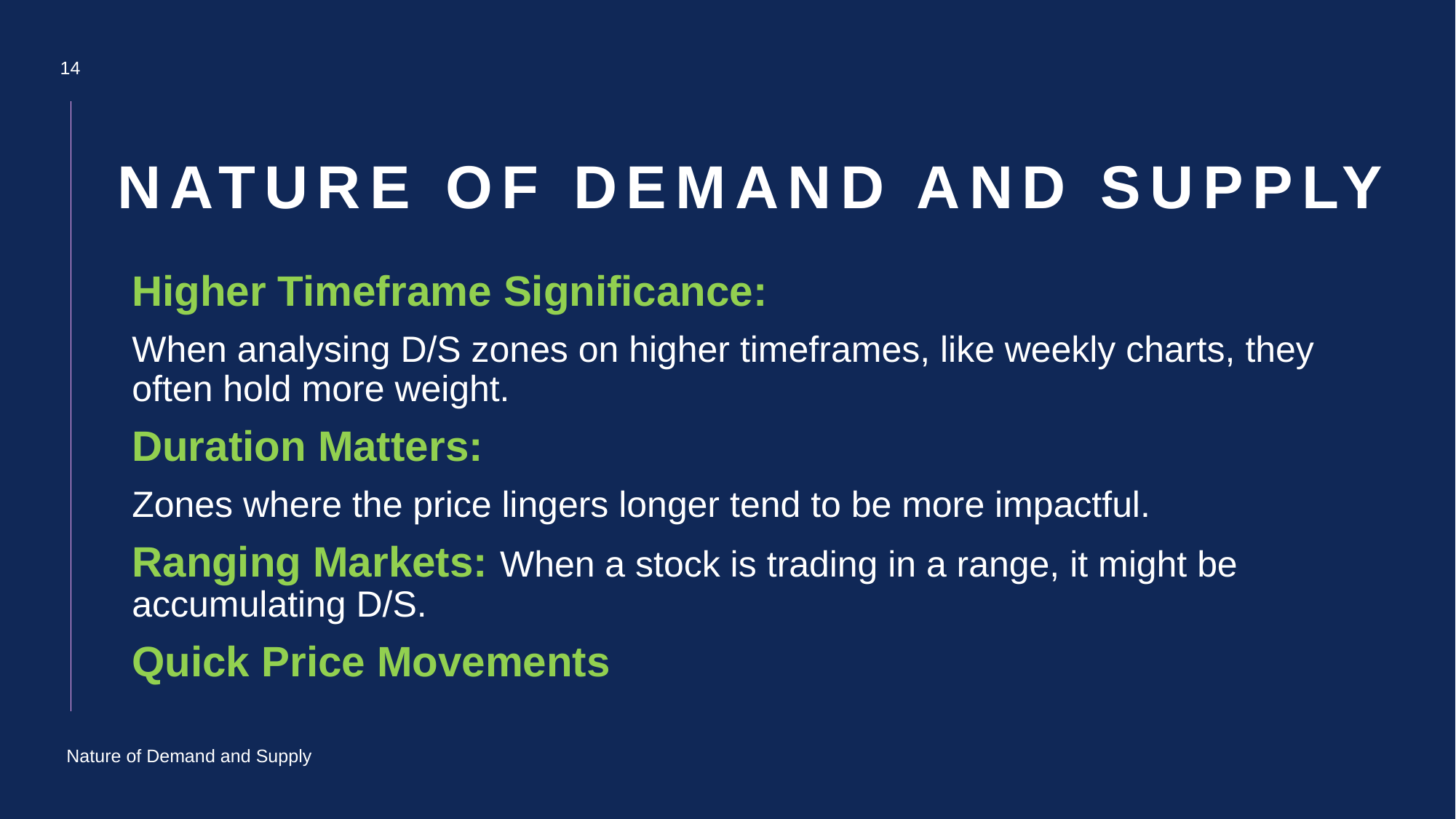

14
# Nature of demand and supply
Higher Timeframe Significance:
When analysing D/S zones on higher timeframes, like weekly charts, they often hold more weight.
Duration Matters:
Zones where the price lingers longer tend to be more impactful.
Ranging Markets: When a stock is trading in a range, it might be accumulating D/S.
Quick Price Movements
Nature of Demand and Supply